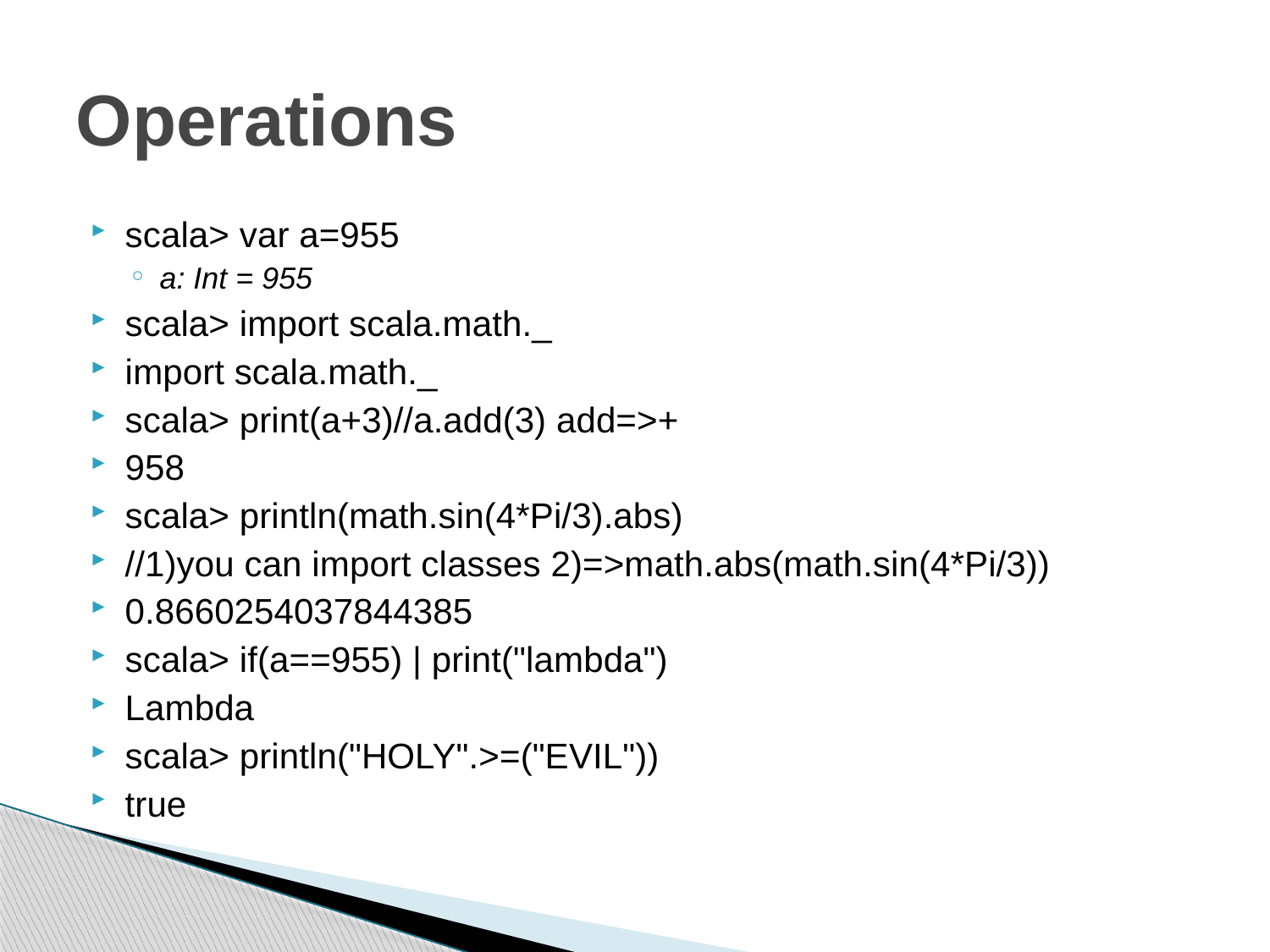

# Operations
scala> var a=955
a: Int = 955
scala> import scala.math._
import scala.math._
scala> print(a+3)//a.add(3) add=>+
958
scala> println(math.sin(4*Pi/3).abs)
//1)you can import classes 2)=>math.abs(math.sin(4*Pi/3))
0.8660254037844385
scala> if(a==955) | print("lambda")
Lambda
scala> println("HOLY".>=("EVIL"))
true